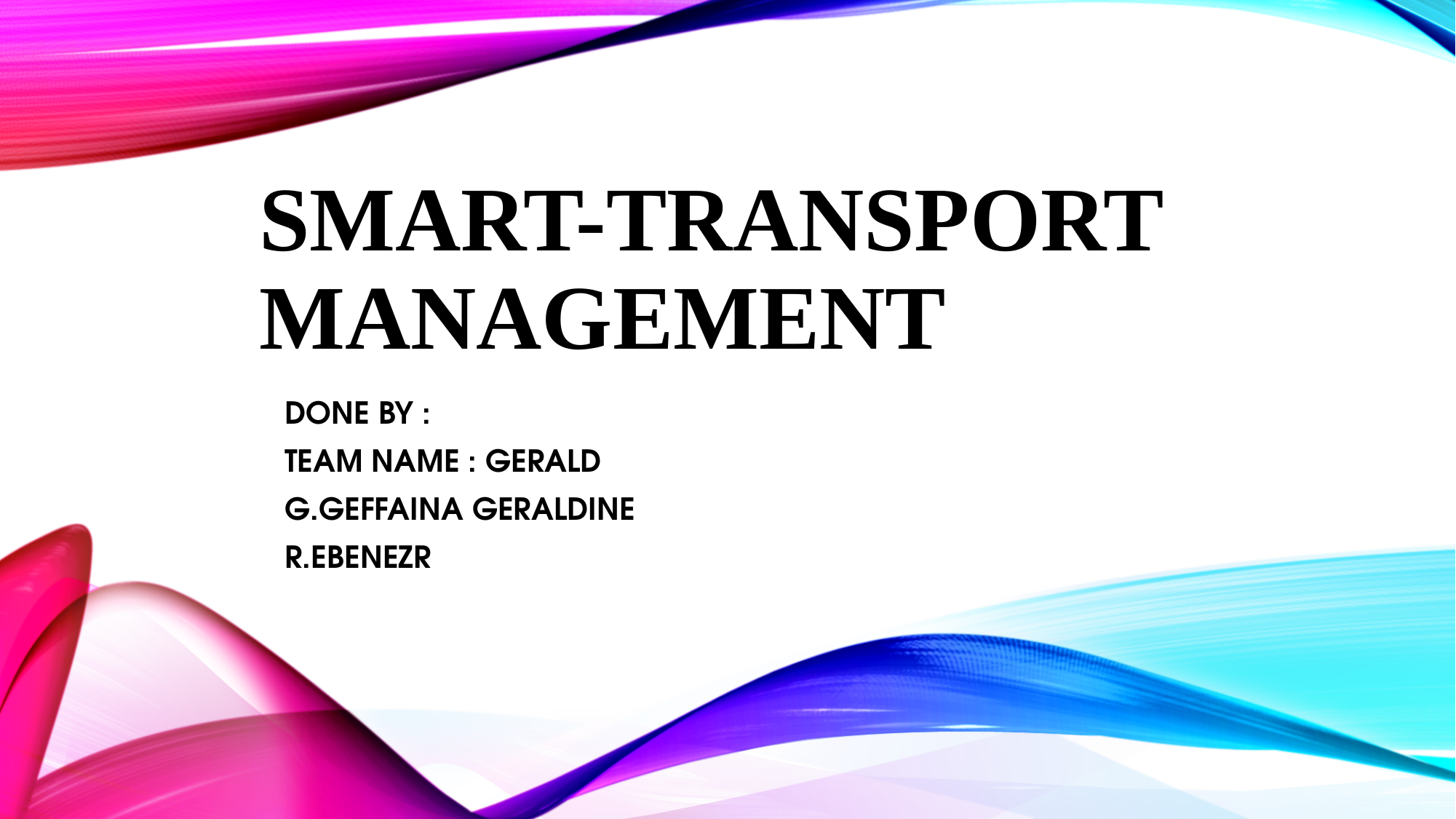

# Smart-transport management
DONE BY :
TEAM NAME : GERALD
G.GEFFAINA GERALDINE
R.EBENEZR